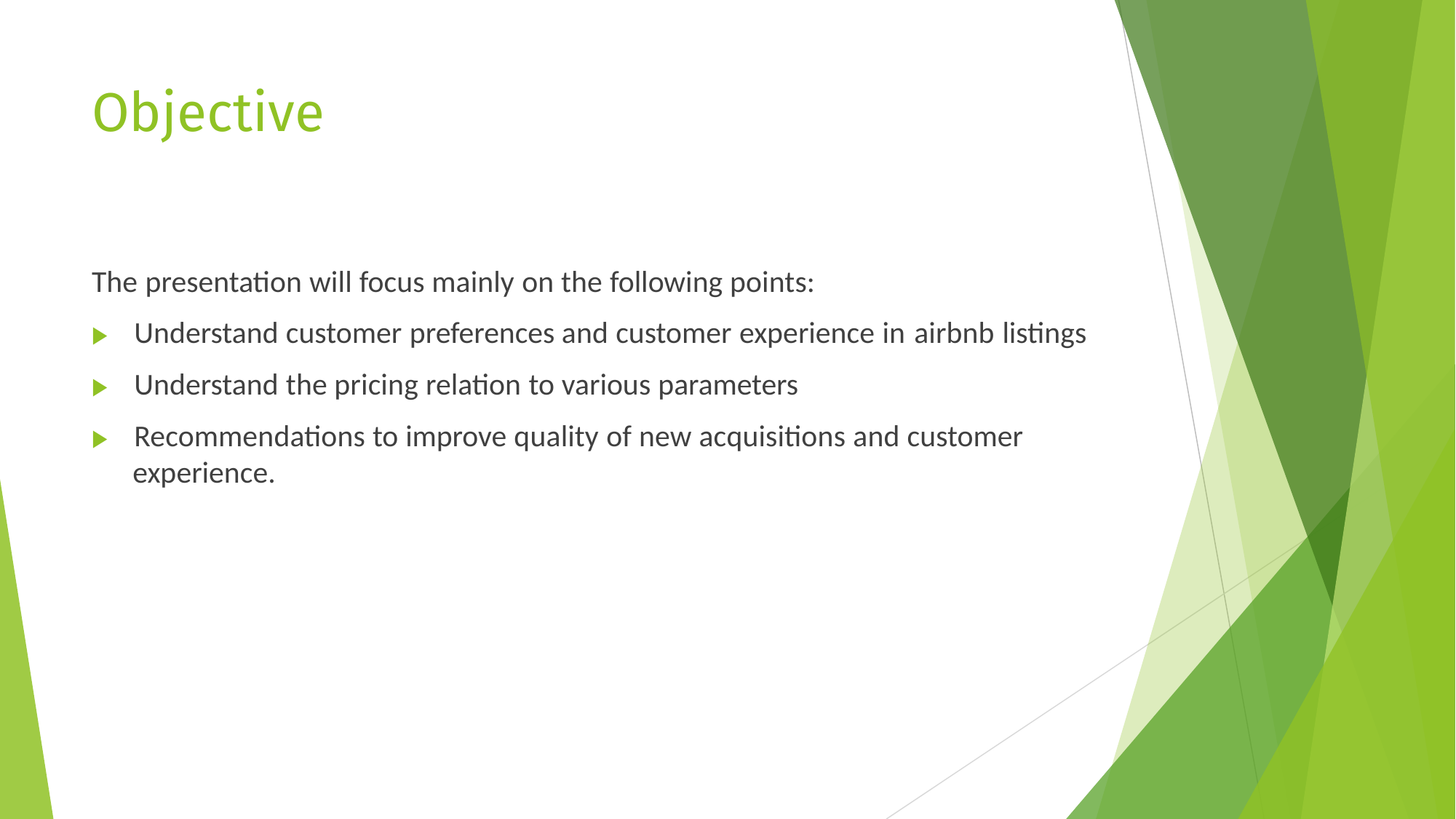

# Objective
The presentation will focus mainly on the following points:
▶	Understand customer preferences and customer experience in airbnb listings
▶	Understand the pricing relation to various parameters
▶	Recommendations to improve quality of new acquisitions and customer
experience.